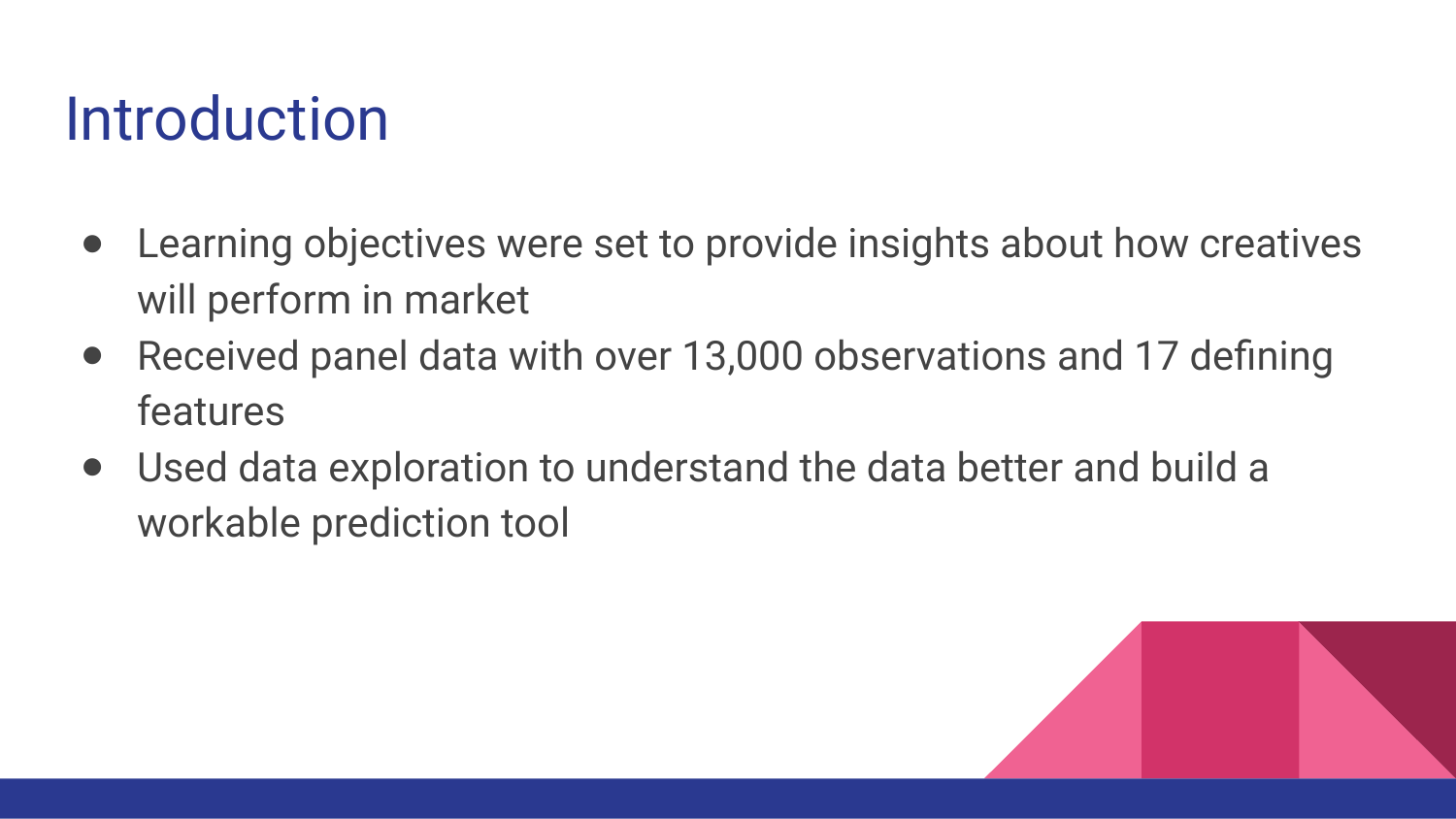

# Introduction
Learning objectives were set to provide insights about how creatives will perform in market
Received panel data with over 13,000 observations and 17 defining features
Used data exploration to understand the data better and build a workable prediction tool